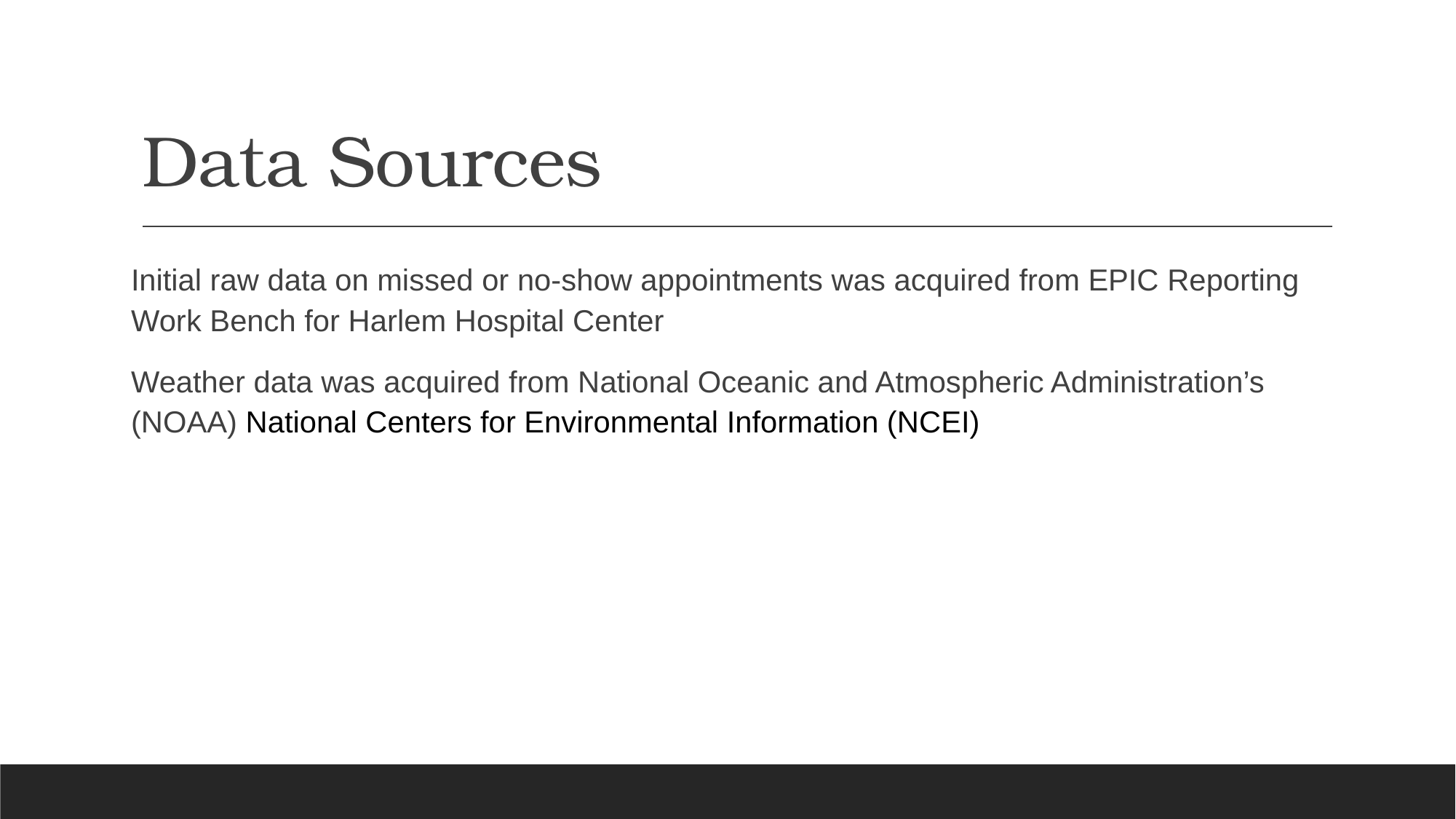

# Data Sources
Initial raw data on missed or no-show appointments was acquired from EPIC Reporting Work Bench for Harlem Hospital Center
Weather data was acquired from National Oceanic and Atmospheric Administration’s (NOAA) National Centers for Environmental Information (NCEI)